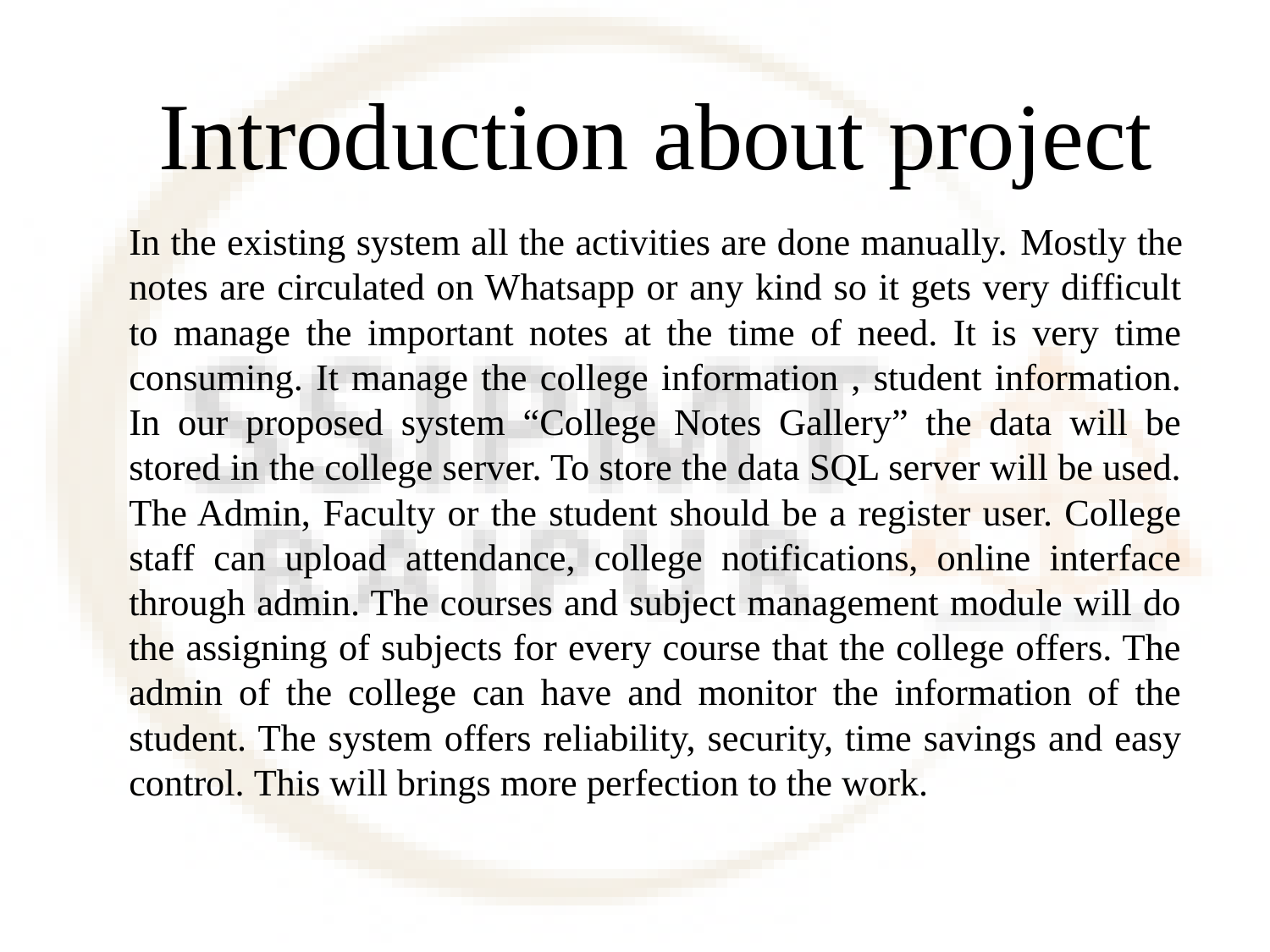

# Introduction about project
In the existing system all the activities are done manually. Mostly the notes are circulated on Whatsapp or any kind so it gets very difficult to manage the important notes at the time of need. It is very time consuming. It manage the college information , student information. In our proposed system “College Notes Gallery” the data will be stored in the college server. To store the data SQL server will be used. The Admin, Faculty or the student should be a register user. College staff can upload attendance, college notifications, online interface through admin. The courses and subject management module will do the assigning of subjects for every course that the college offers. The admin of the college can have and monitor the information of the student. The system offers reliability, security, time savings and easy control. This will brings more perfection to the work.